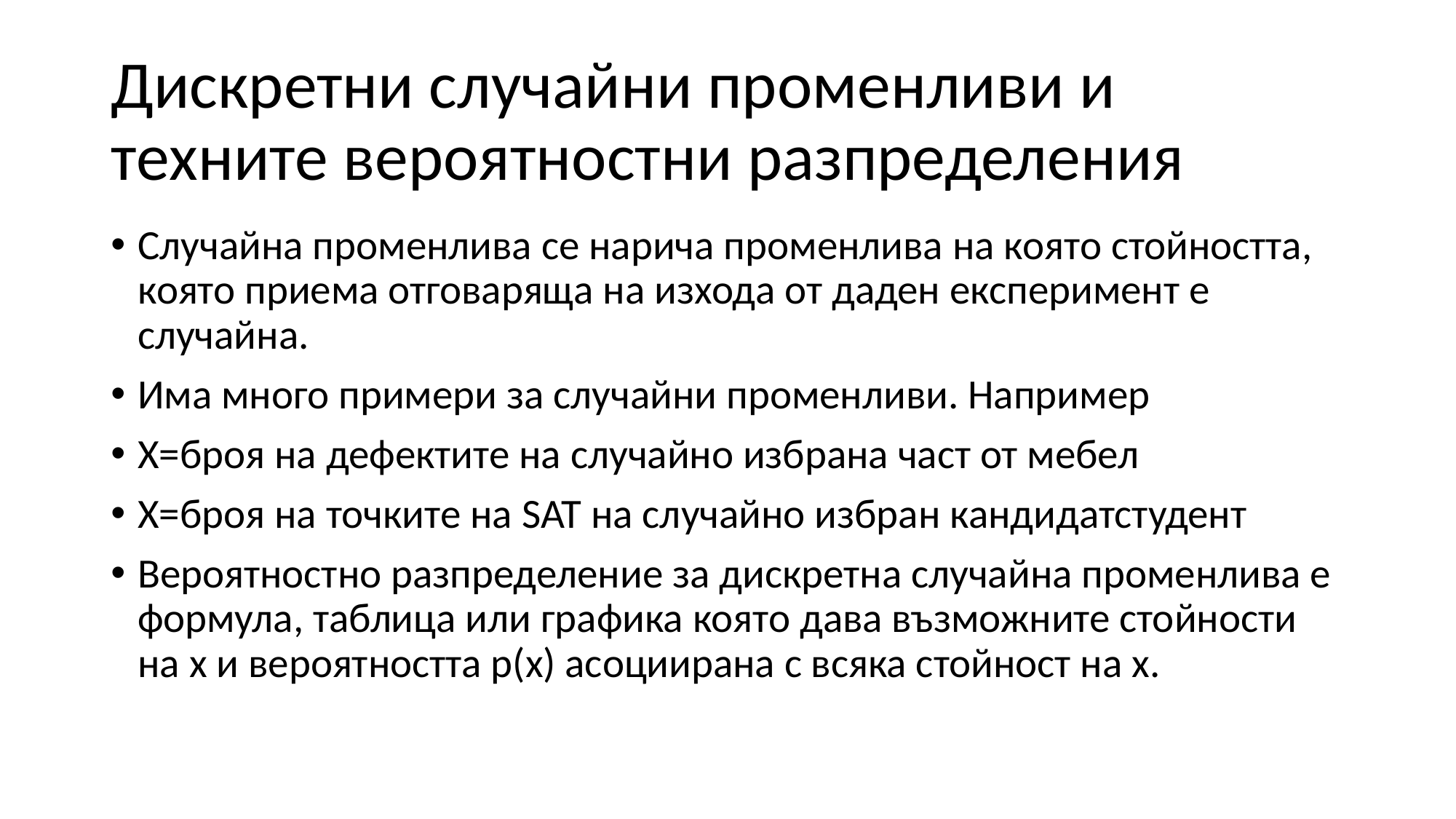

# Дискретни случайни променливи и техните вероятностни разпределения
Случайна променлива се нарича променлива на която стойността, която приема отговаряща на изхода от даден експеримент е случайна.
Има много примери за случайни променливи. Например
X=броя на дефектите на случайно избрана част от мебел
X=броя на точките на SAT на случайно избран кандидатстудент
Вероятностно разпределение за дискретна случайна променлива е формула, таблица или графика която дава възможните стойности на x и вероятността p(x) асоциирана с всяка стойност на x.